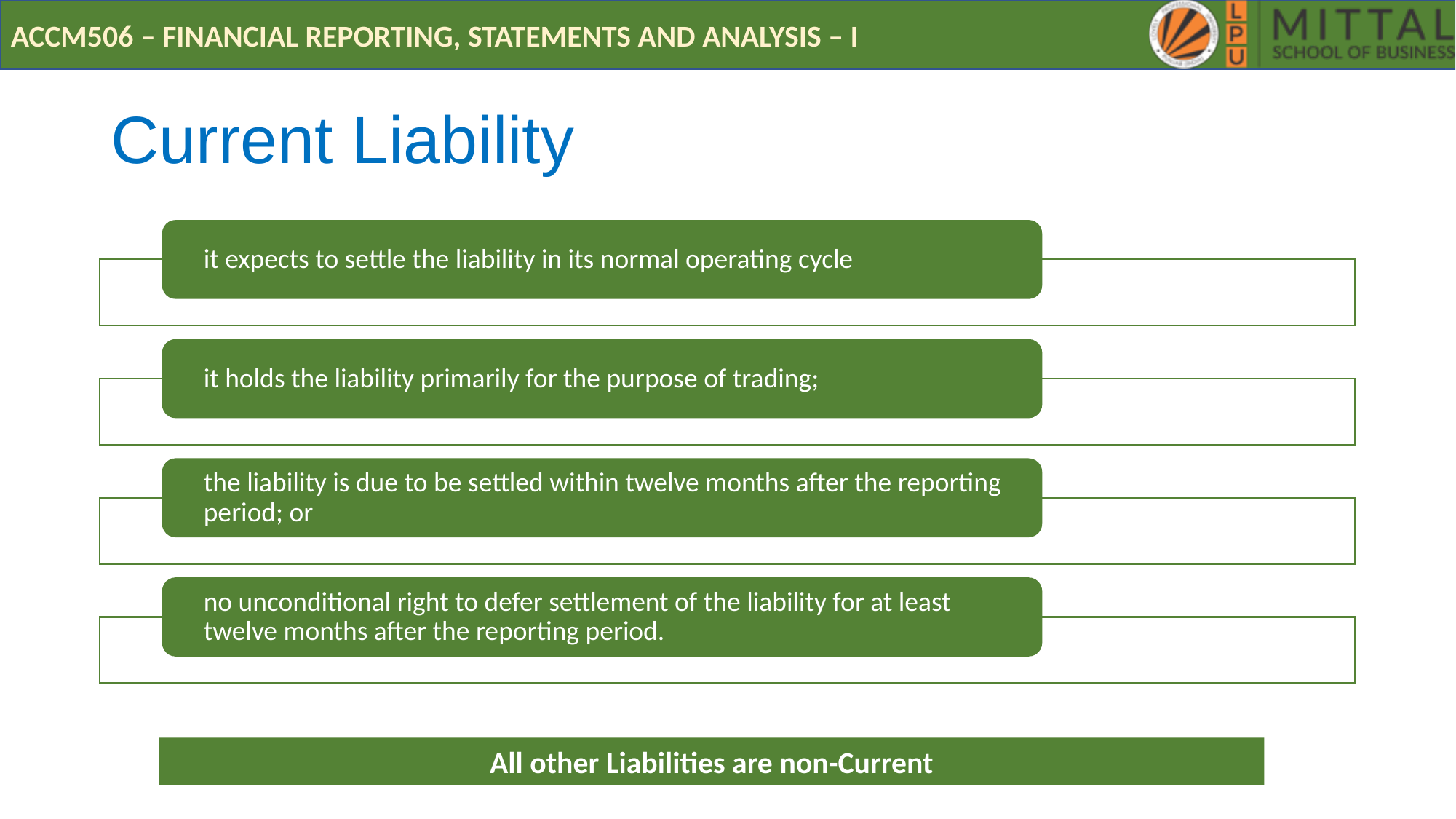

# Current Liability
it expects to settle the liability in its normal operating cycle
it holds the liability primarily for the purpose of trading;
the liability is due to be settled within twelve months after the reporting period; or
no unconditional right to defer settlement of the liability for at least twelve months after the reporting period.
All other Liabilities are non-Current